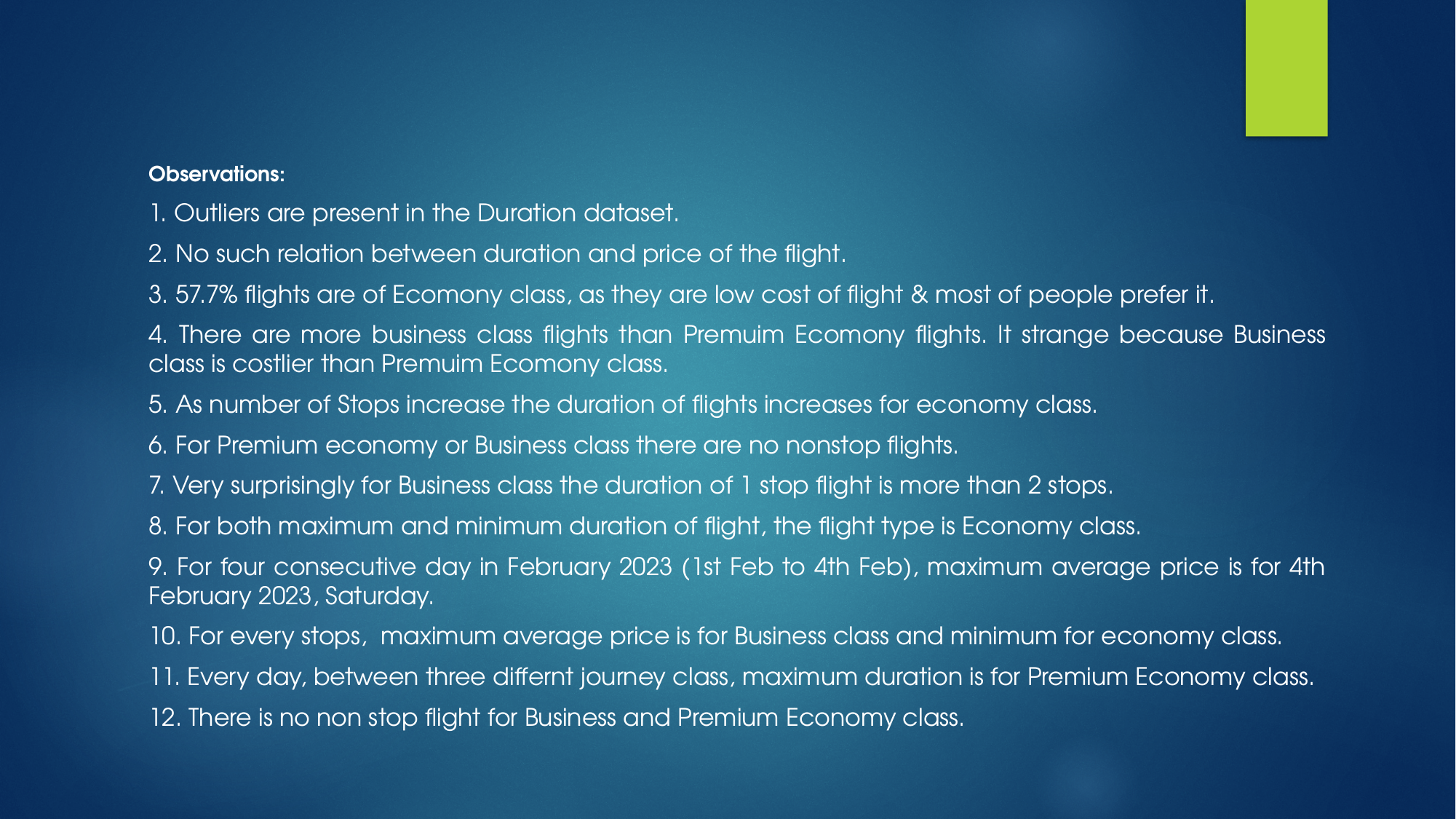

Observations:
1. Outliers are present in the Duration dataset.
2. No such relation between duration and price of the flight.
3. 57.7% flights are of Ecomony class, as they are low cost of flight & most of people prefer it.
4. There are more business class flights than Premuim Ecomony flights. It strange because Business class is costlier than Premuim Ecomony class.
5. As number of Stops increase the duration of flights increases for economy class.
6. For Premium economy or Business class there are no nonstop flights.
7. Very surprisingly for Business class the duration of 1 stop flight is more than 2 stops.
8. For both maximum and minimum duration of flight, the flight type is Economy class.
9. For four consecutive day in February 2023 (1st Feb to 4th Feb), maximum average price is for 4th February 2023, Saturday.
10. For every stops,  maximum average price is for Business class and minimum for economy class.
11. Every day, between three differnt journey class, maximum duration is for Premium Economy class.
12. There is no non stop flight for Business and Premium Economy class.